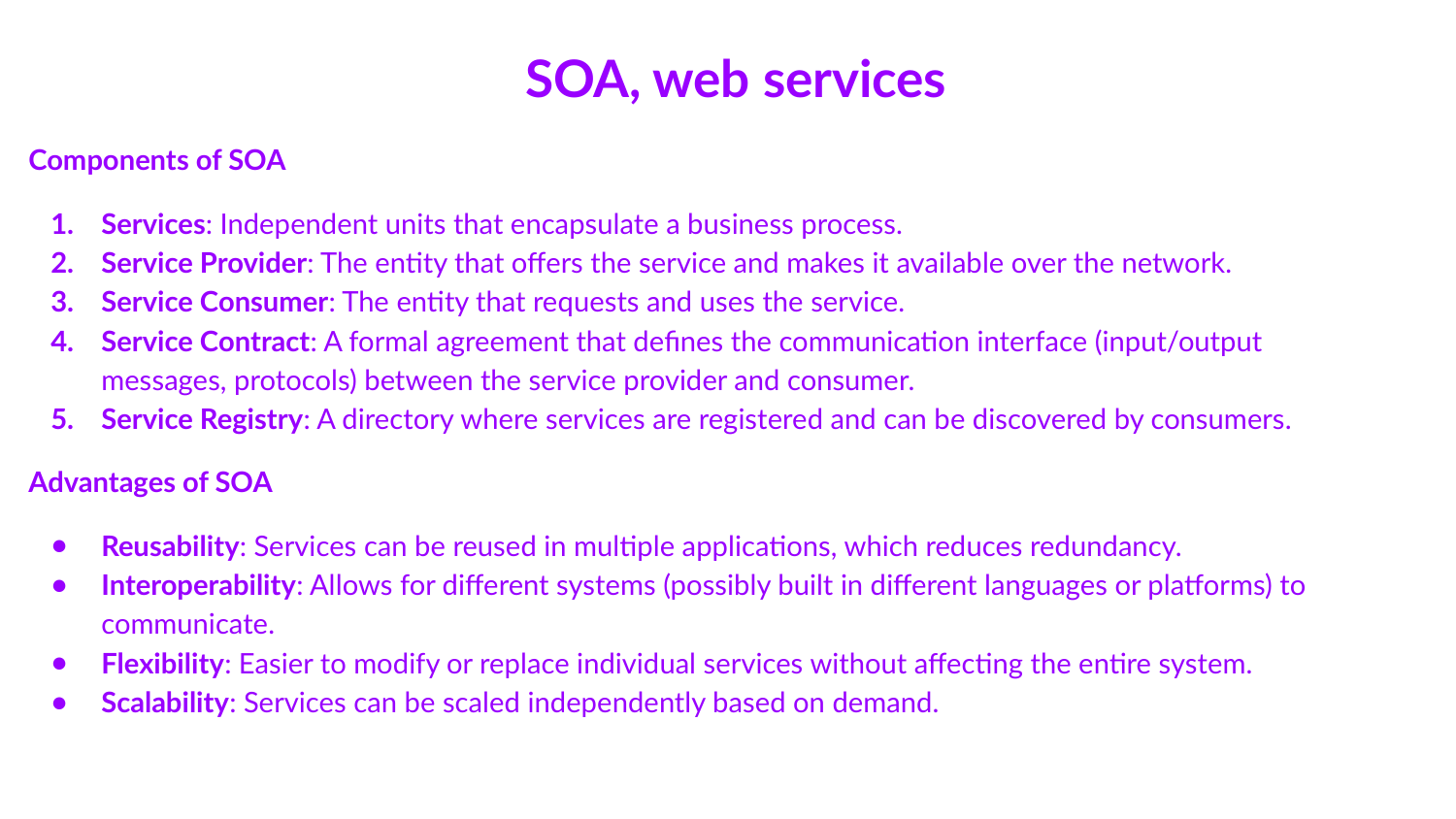

# SOA, web services

Components of SOA
Services: Independent units that encapsulate a business process.
Service Provider: The entity that offers the service and makes it available over the network.
Service Consumer: The entity that requests and uses the service.
Service Contract: A formal agreement that defines the communication interface (input/output messages, protocols) between the service provider and consumer.
Service Registry: A directory where services are registered and can be discovered by consumers.
Advantages of SOA
Reusability: Services can be reused in multiple applications, which reduces redundancy.
Interoperability: Allows for different systems (possibly built in different languages or platforms) to communicate.
Flexibility: Easier to modify or replace individual services without affecting the entire system.
Scalability: Services can be scaled independently based on demand.